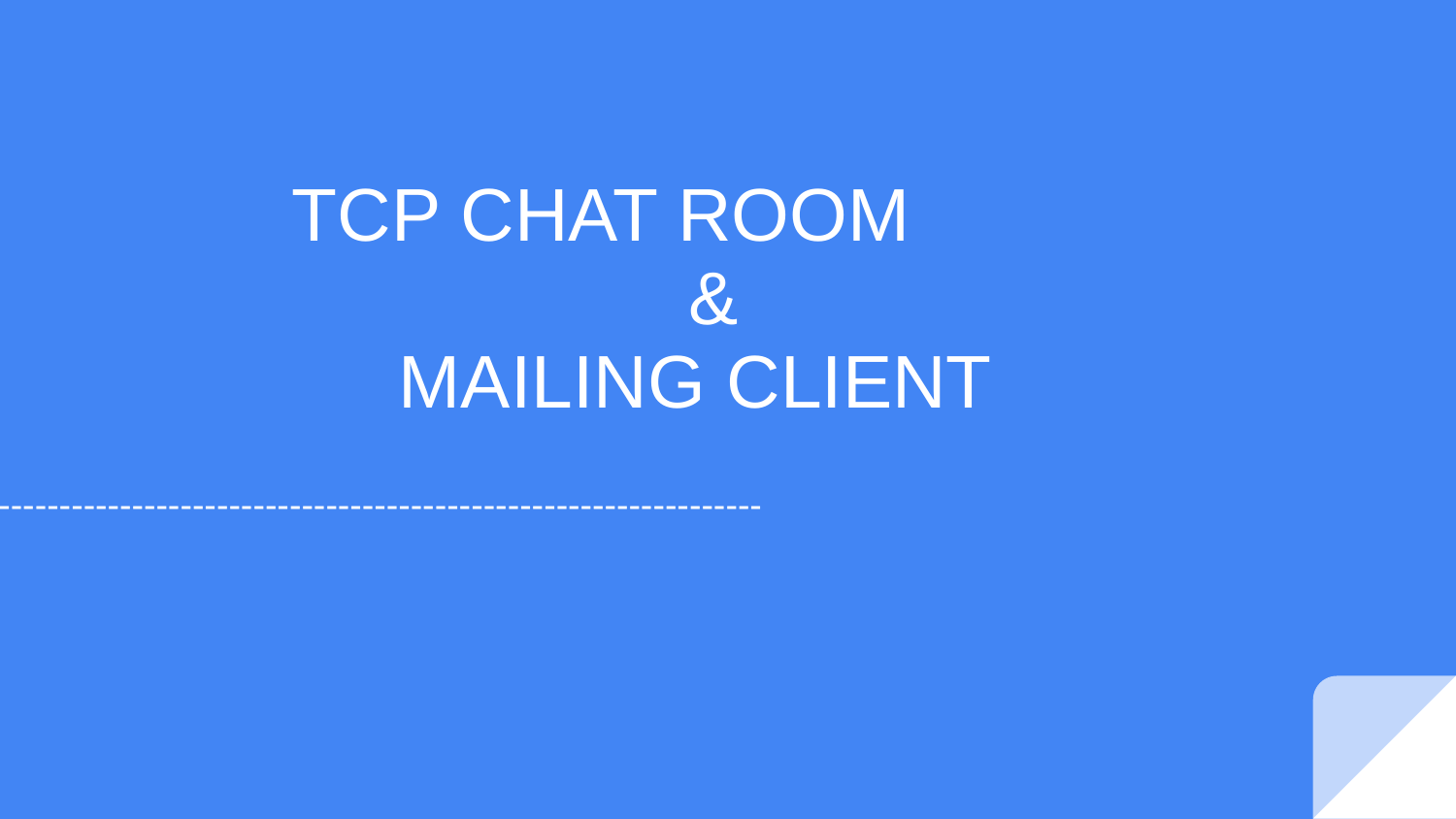

# TCP CHAT ROOM
                   &
MAILING CLIENT
---------------------------------------------------------------